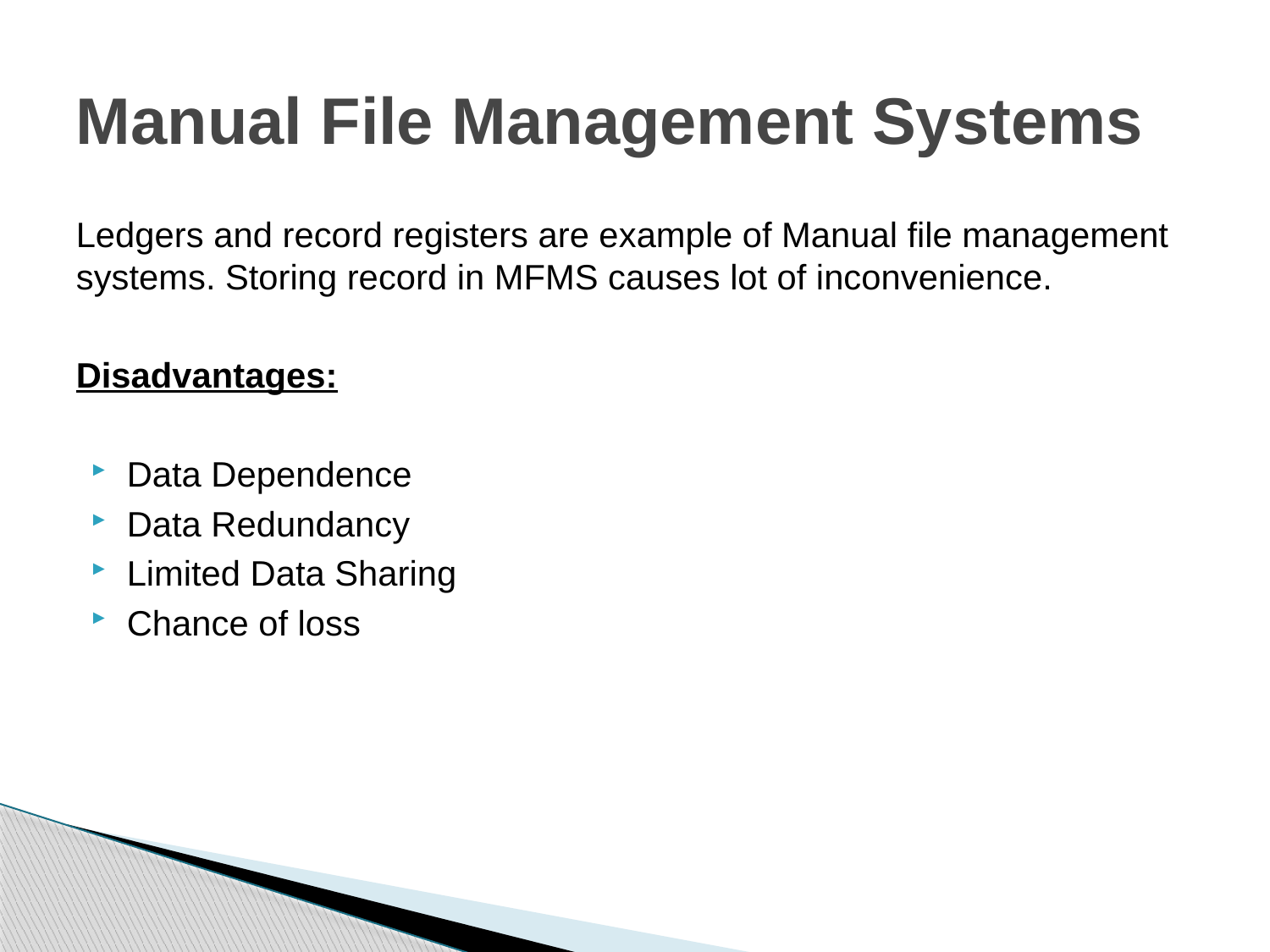

# Manual File Management Systems
Ledgers and record registers are example of Manual file management systems. Storing record in MFMS causes lot of inconvenience.

Disadvantages:

Data Dependence
Data Redundancy
Limited Data Sharing
Chance of loss